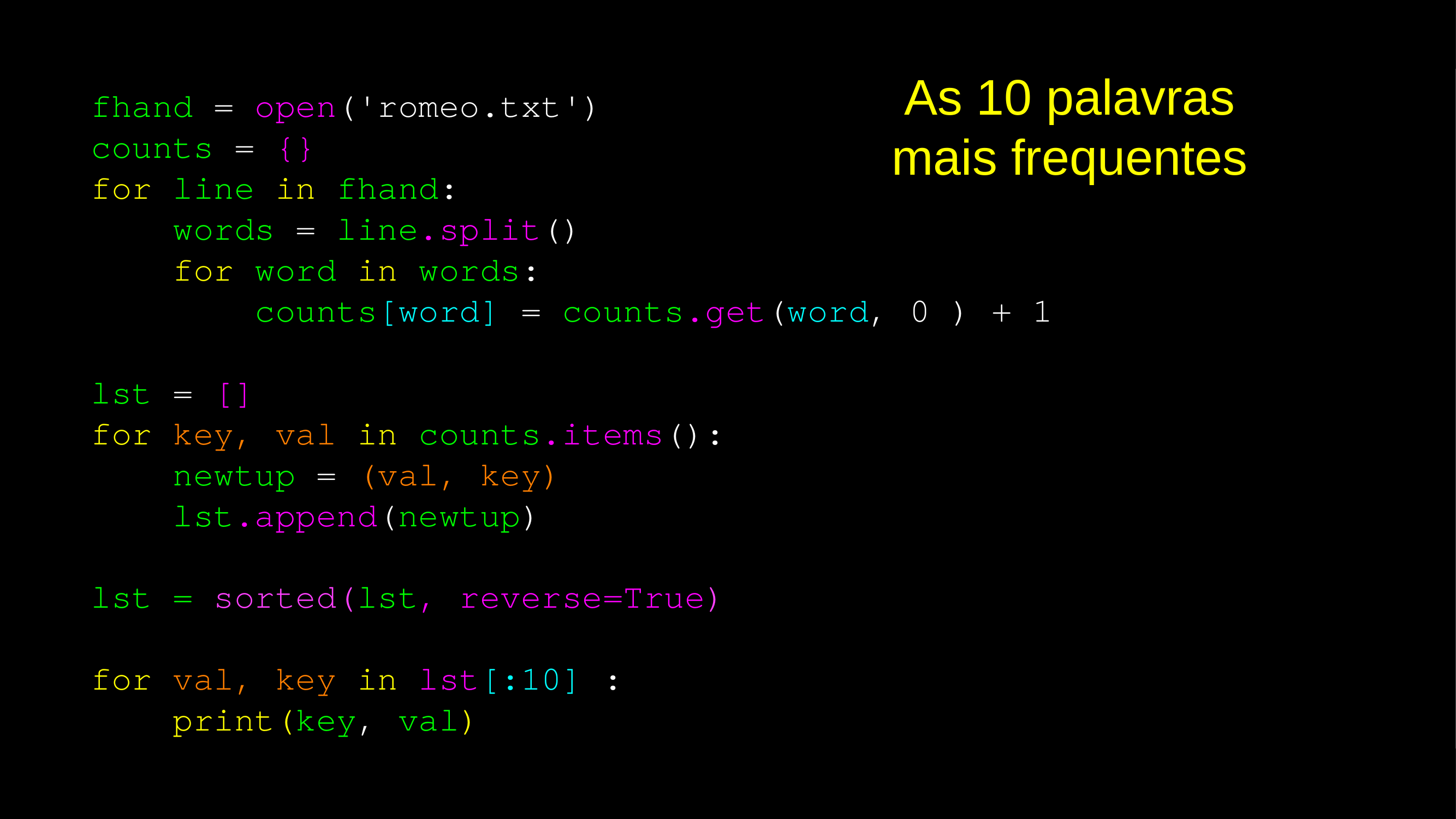

As 10 palavras mais frequentes
fhand = open('romeo.txt')
counts = {}
for line in fhand:
    words = line.split()
    for word in words:
        counts[word] = counts.get(word, 0 ) + 1

lst = []
for key, val in counts.items():
	newtup = (val, key)
    lst.append(newtup)

lst = sorted(lst, reverse=True)

for val, key in lst[:10] :
    print(key, val)